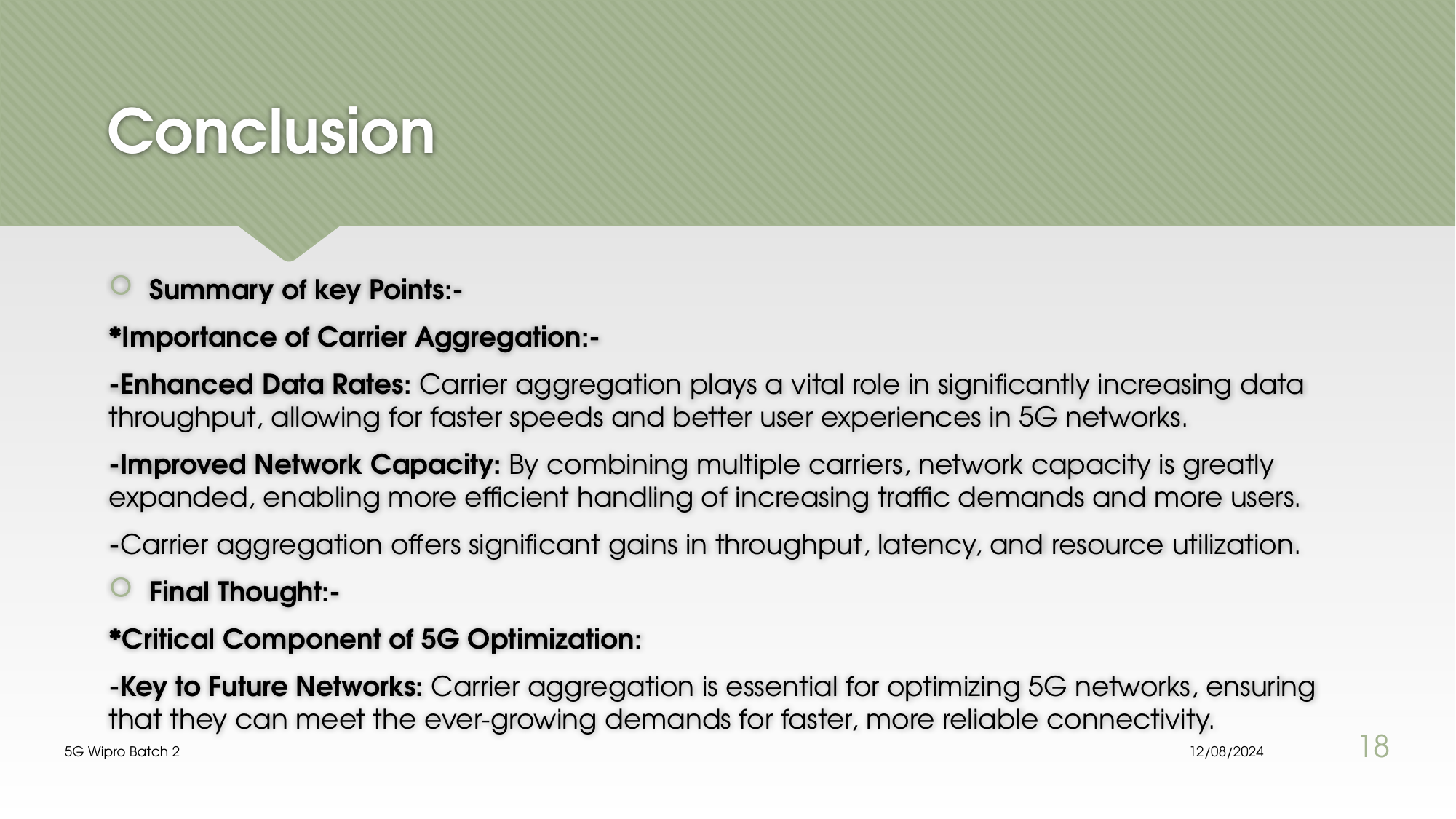

# Conclusion
Summary of key Points:-
*Importance of Carrier Aggregation:-
-Enhanced Data Rates: Carrier aggregation plays a vital role in significantly increasing data throughput, allowing for faster speeds and better user experiences in 5G networks.
-Improved Network Capacity: By combining multiple carriers, network capacity is greatly expanded, enabling more efficient handling of increasing traffic demands and more users.
-Carrier aggregation offers significant gains in throughput, latency, and resource utilization.
Final Thought:-
*Critical Component of 5G Optimization:
-Key to Future Networks: Carrier aggregation is essential for optimizing 5G networks, ensuring that they can meet the ever-growing demands for faster, more reliable connectivity.
18
5G Wipro Batch 2
12/08/2024